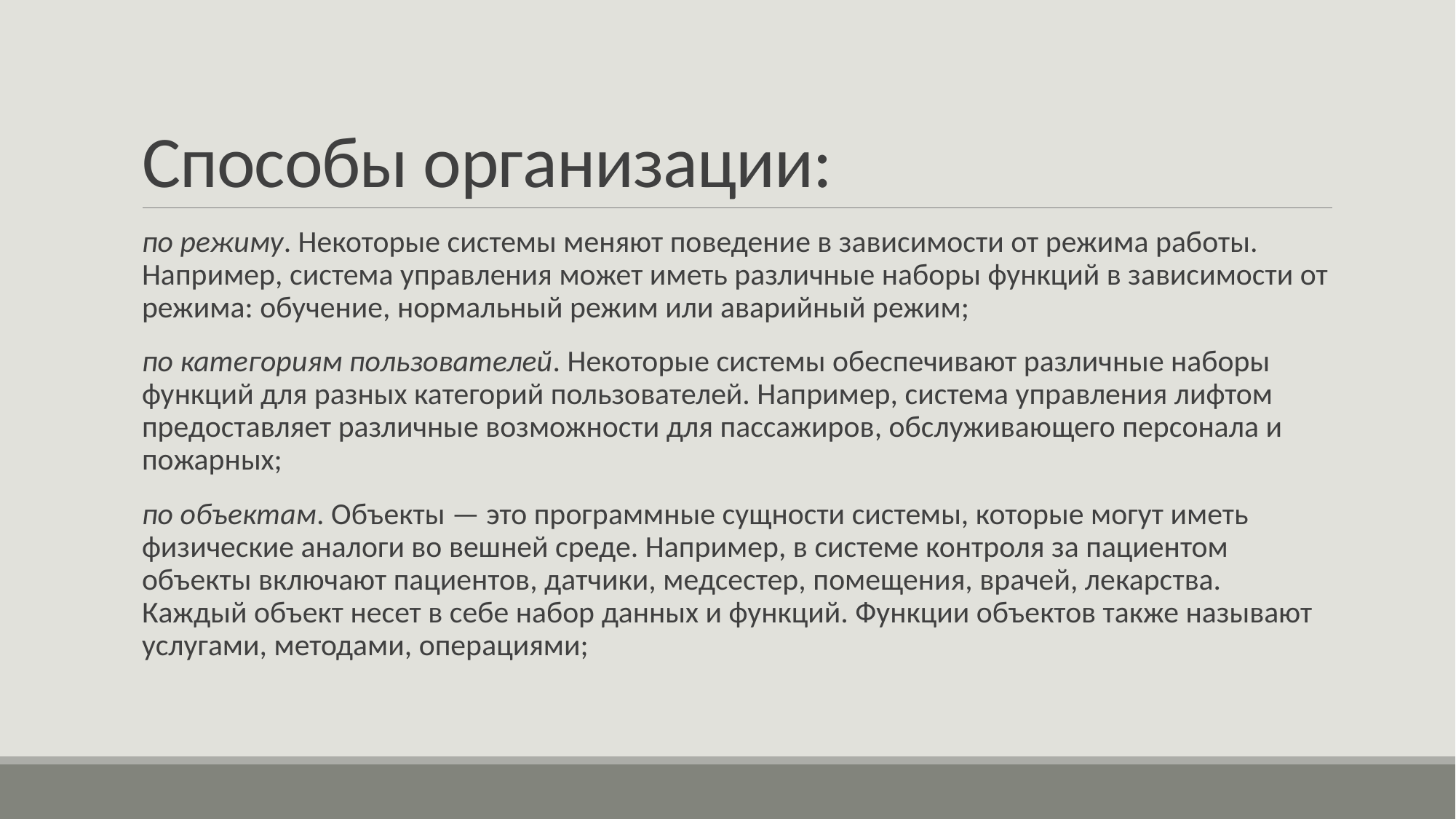

# Способы организации:
по режиму. Некоторые системы меняют поведение в зависимости от режима работы. Например, система управления может иметь различные наборы функций в зависимости от режима: обучение, нормальный режим или аварийный режим;
по категориям пользователей. Некоторые системы обеспечивают различные наборы функций для разных категорий пользователей. Например, система управления лифтом предоставляет различные возможности для пассажиров, обслуживающего персонала и пожарных;
по объектам. Объекты — это программные сущности системы, которые могут иметь физические аналоги во вешней среде. Например, в системе контроля за пациентом объекты включают пациентов, датчики, медсестер, помещения, врачей, лекарства. Каждый объект несет в себе набор данных и функций. Функции объектов также называют услугами, методами, операциями;